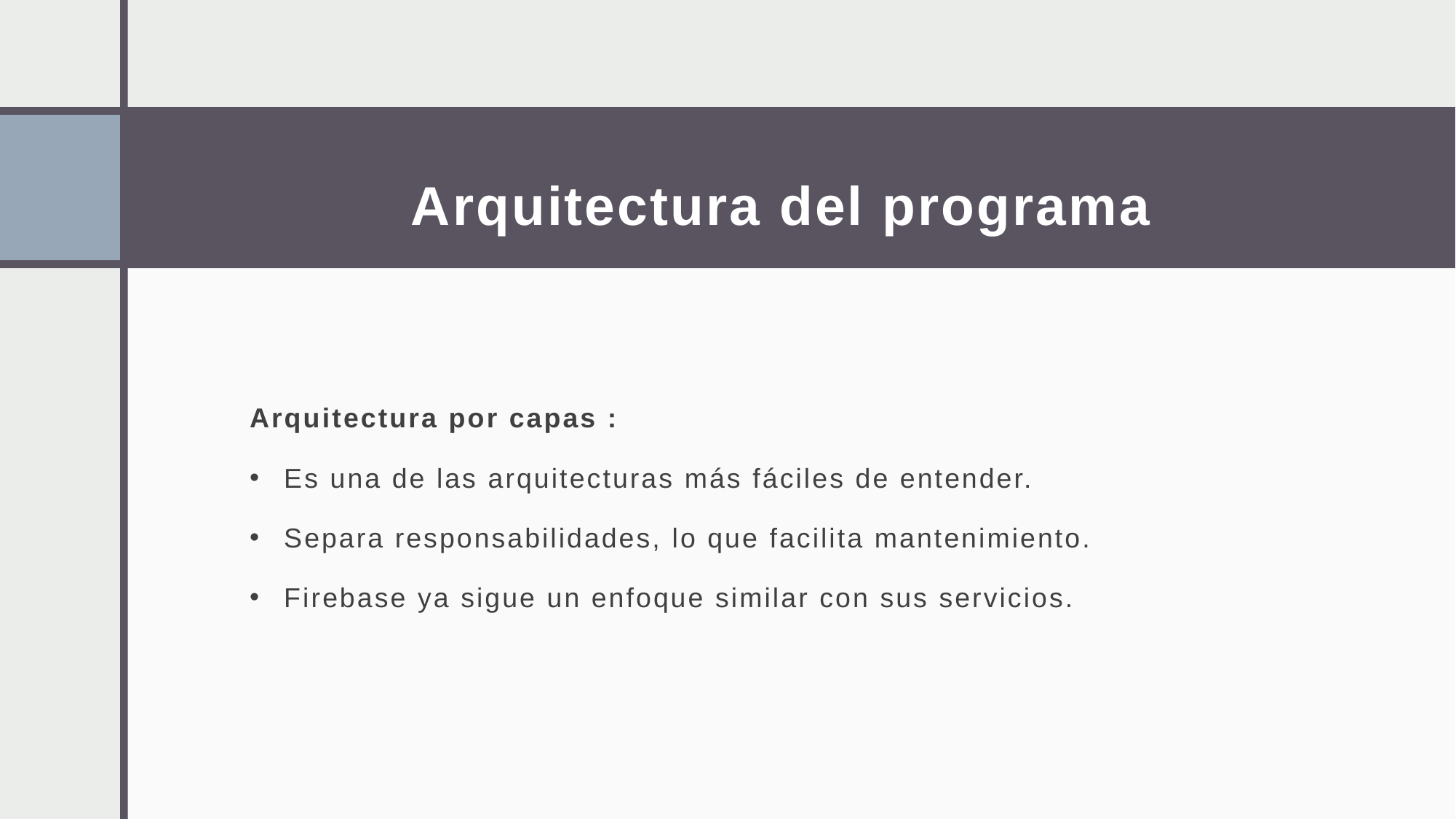

# Arquitectura del programa
Arquitectura por capas :
Es una de las arquitecturas más fáciles de entender.
Separa responsabilidades, lo que facilita mantenimiento.
Firebase ya sigue un enfoque similar con sus servicios.